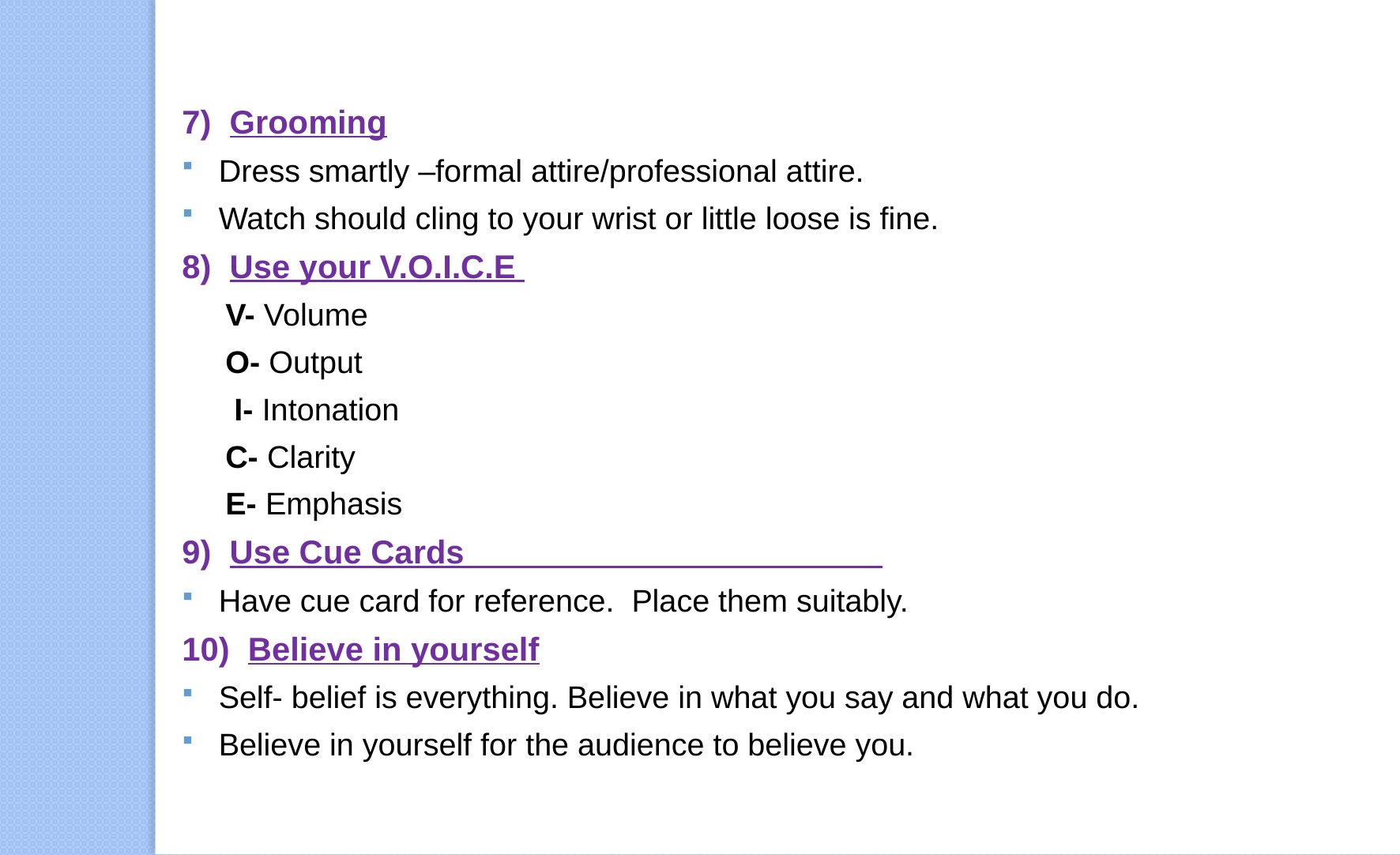

7)  Grooming
Dress smartly –formal attire/professional attire.
Watch should cling to your wrist or little loose is fine.
8)  Use your V.O.I.C.E
     V- Volume
     O- Output
      I- Intonation
     C- Clarity
     E- Emphasis
9)  Use Cue Cards
Have cue card for reference.  Place them suitably.
10)  Believe in yourself
Self- belief is everything. Believe in what you say and what you do.
Believe in yourself for the audience to believe you.